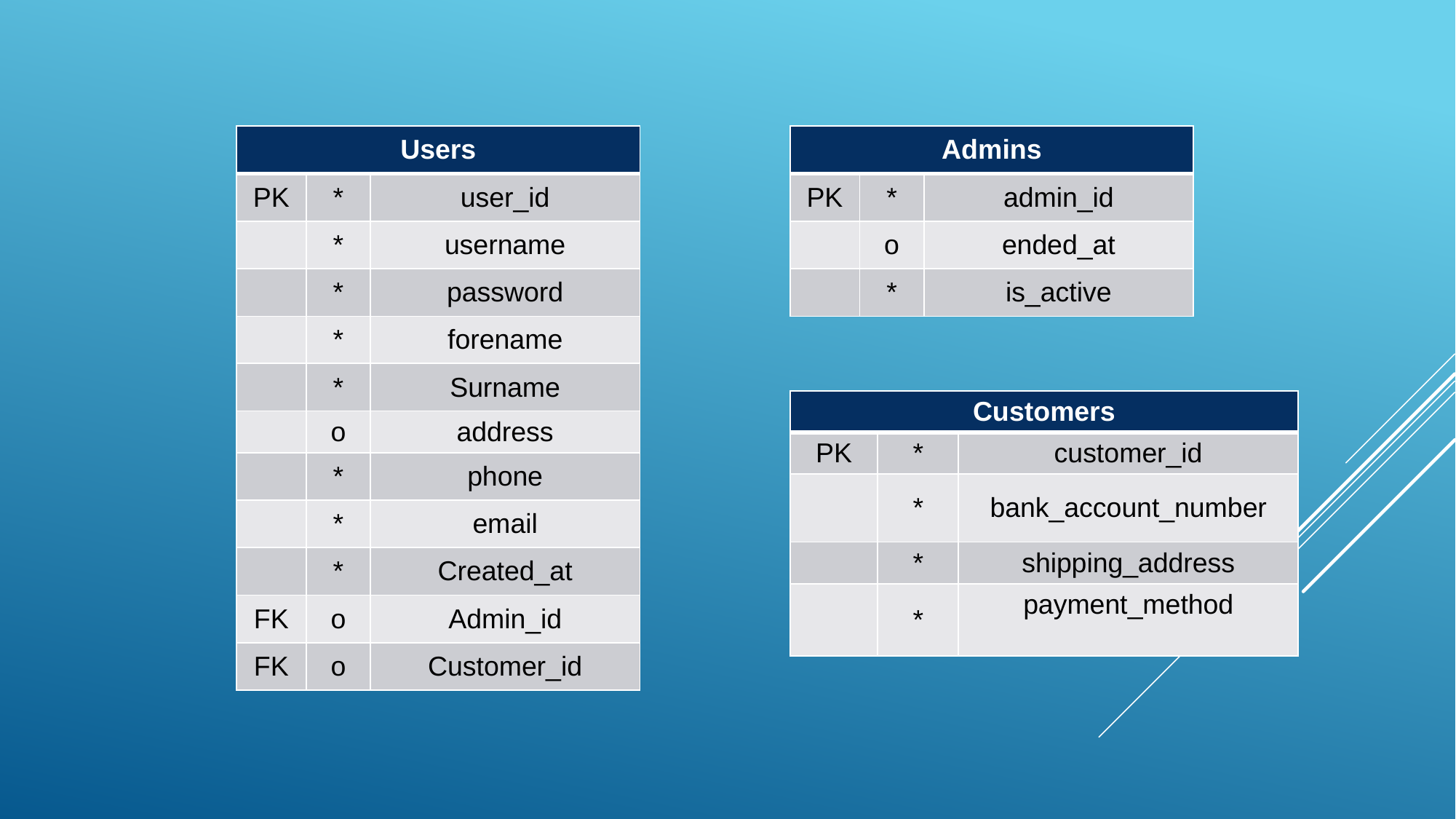

| Users |  |  |
| --- | --- | --- |
| PK | \* | user\_id |
|  | \* | username |
|  | \* | password |
|  | \* | forename |
|  | \* | Surname |
|  | o | address |
|  | \* | phone |
|  | \* | email |
|  | \* | Created\_at |
| FK | o | Admin\_id |
| FK | o | Customer\_id |
| Admins |  |  |
| --- | --- | --- |
| PK | \* | admin\_id |
|  | o | ended\_at |
|  | \* | is\_active |
| Customers |  |  |
| --- | --- | --- |
| PK | \* | customer\_id |
|  | \* | bank\_account\_number |
|  | \* | shipping\_address |
|  | \* | payment\_method |